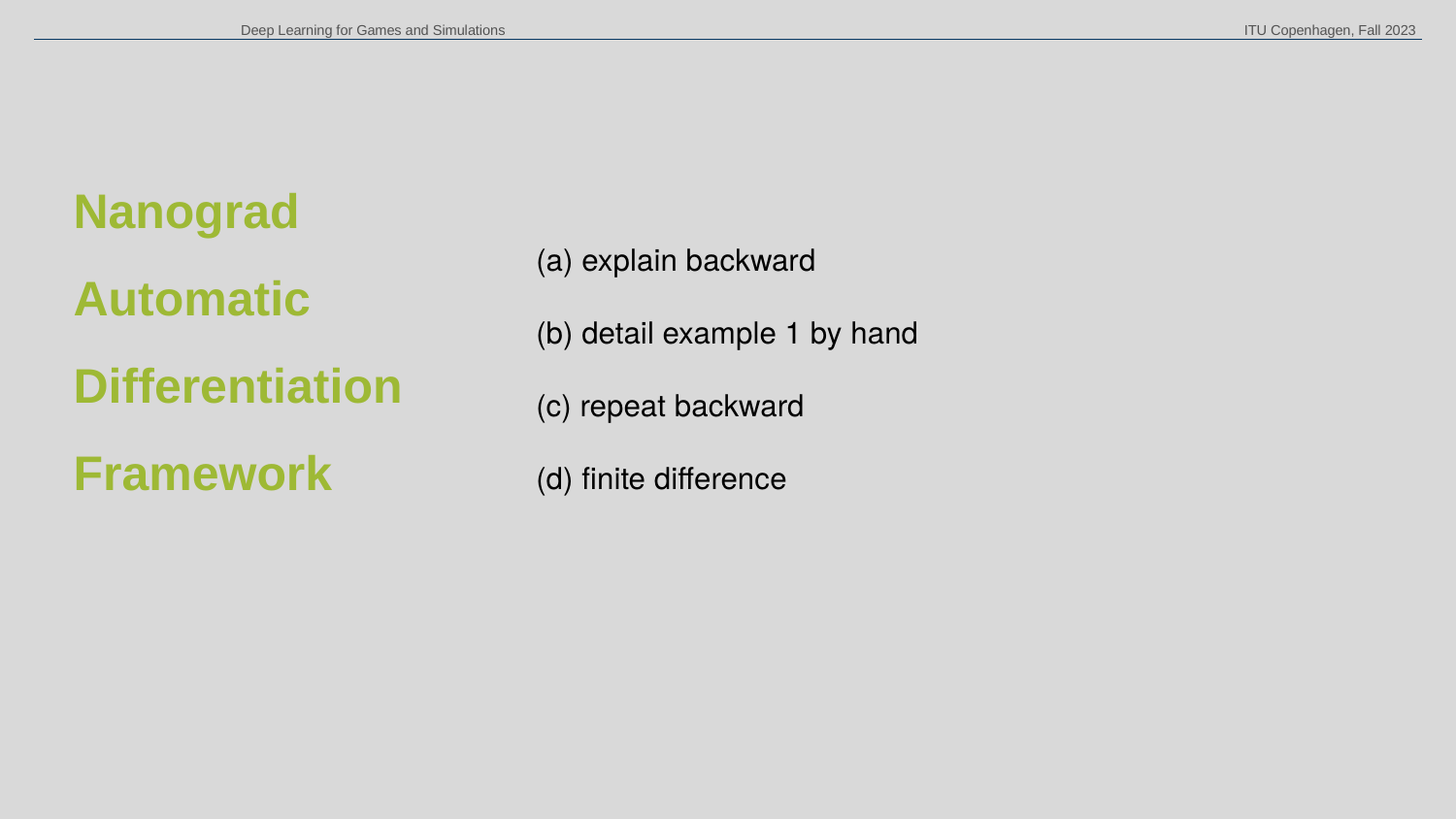

Deep Learning for Games and Simulations
ITU Copenhagen, Fall 2023

Nanograd
Automatic Differentiation
Framework

(a) explain backward
(b) detail example 1 by hand
(c) repeat backward
(d) finite difference